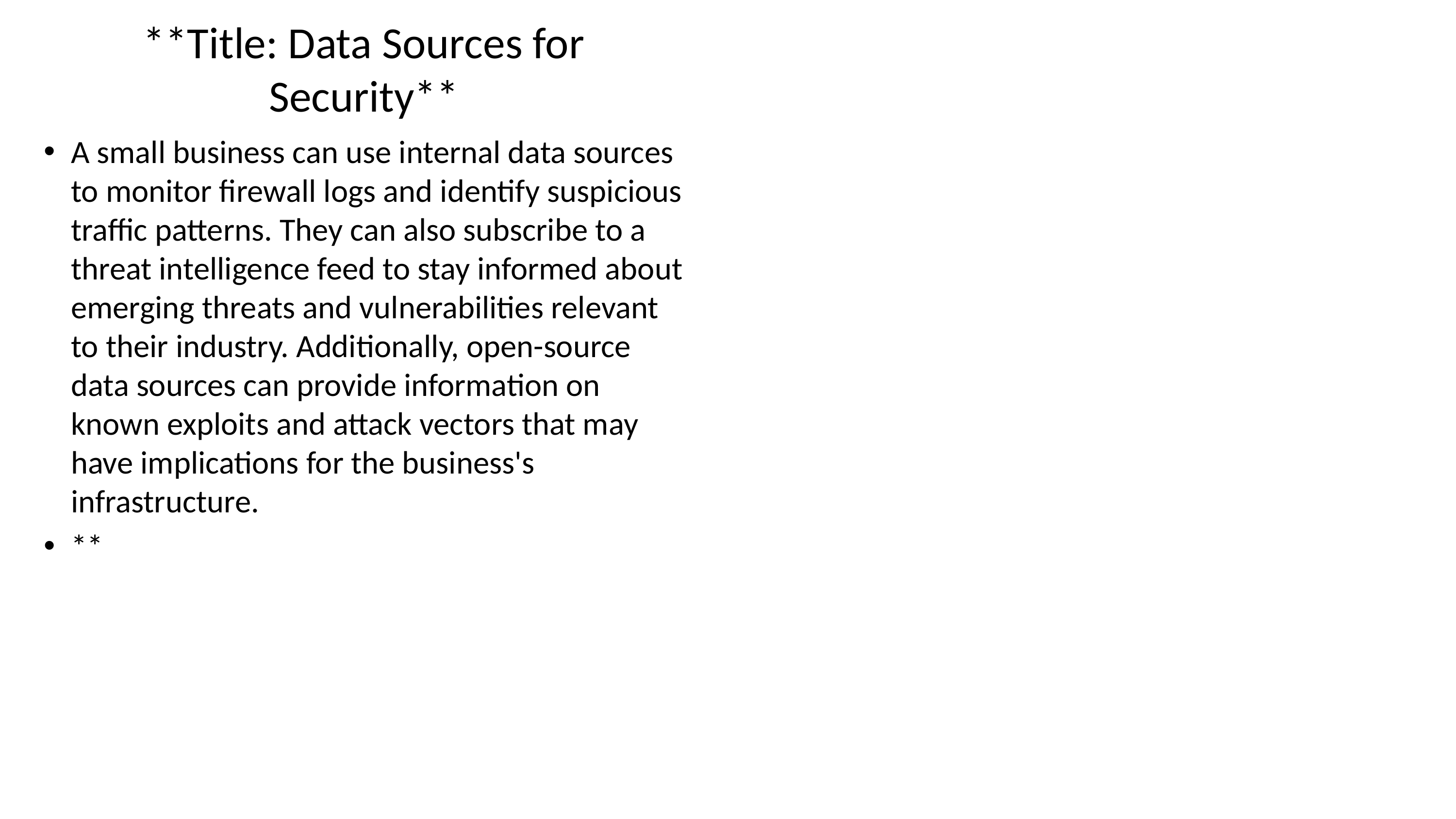

# **Title: Data Sources for Security**
A small business can use internal data sources to monitor firewall logs and identify suspicious traffic patterns. They can also subscribe to a threat intelligence feed to stay informed about emerging threats and vulnerabilities relevant to their industry. Additionally, open-source data sources can provide information on known exploits and attack vectors that may have implications for the business's infrastructure.
**